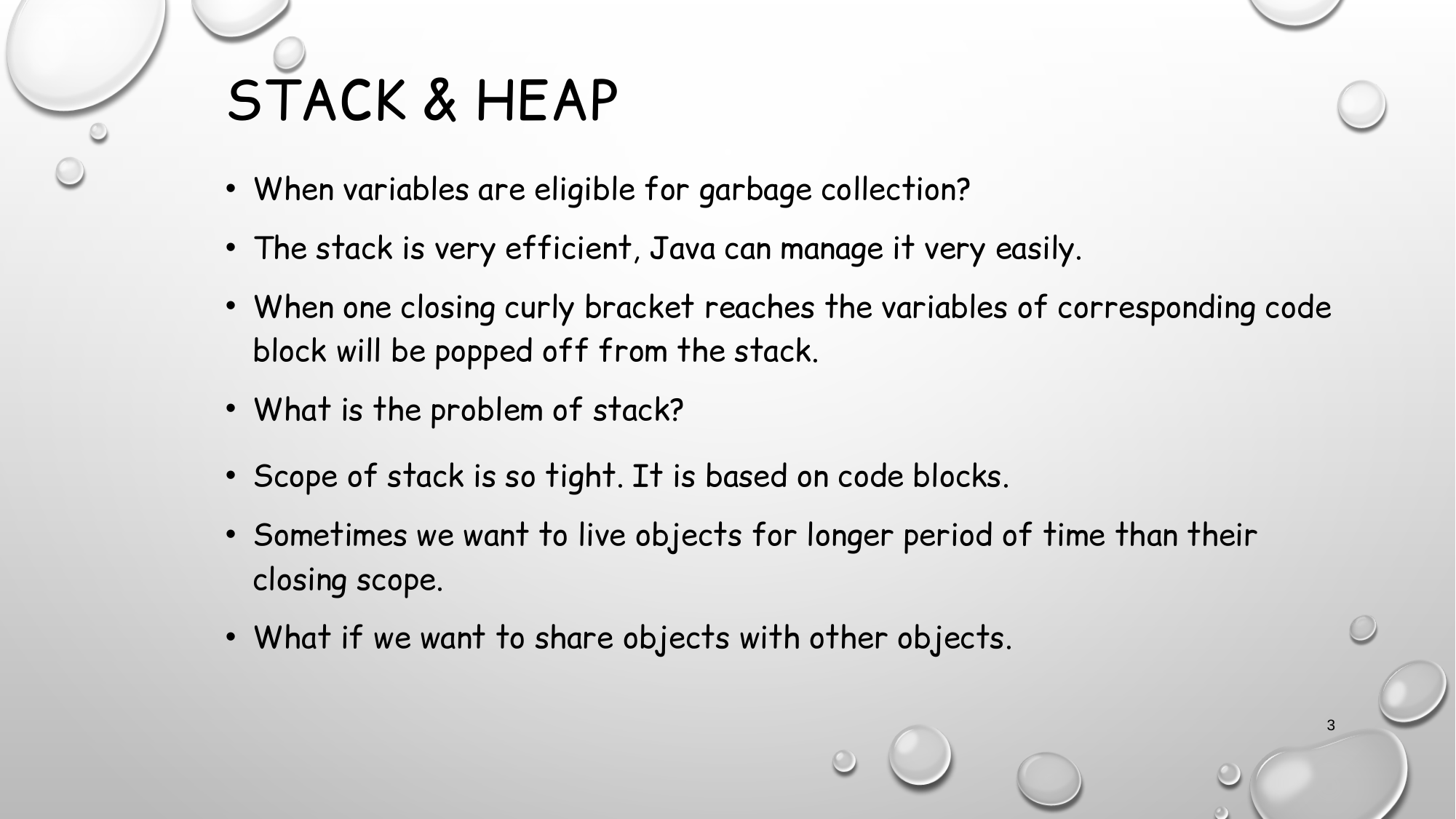

# Stack & heap
When variables are eligible for garbage collection?
The stack is very efficient, Java can manage it very easily.
When one closing curly bracket reaches the variables of corresponding code block will be popped off from the stack.
What is the problem of stack?

Scope of stack is so tight. It is based on code blocks.
Sometimes we want to live objects for longer period of time than their closing scope.
What if we want to share objects with other objects.

3